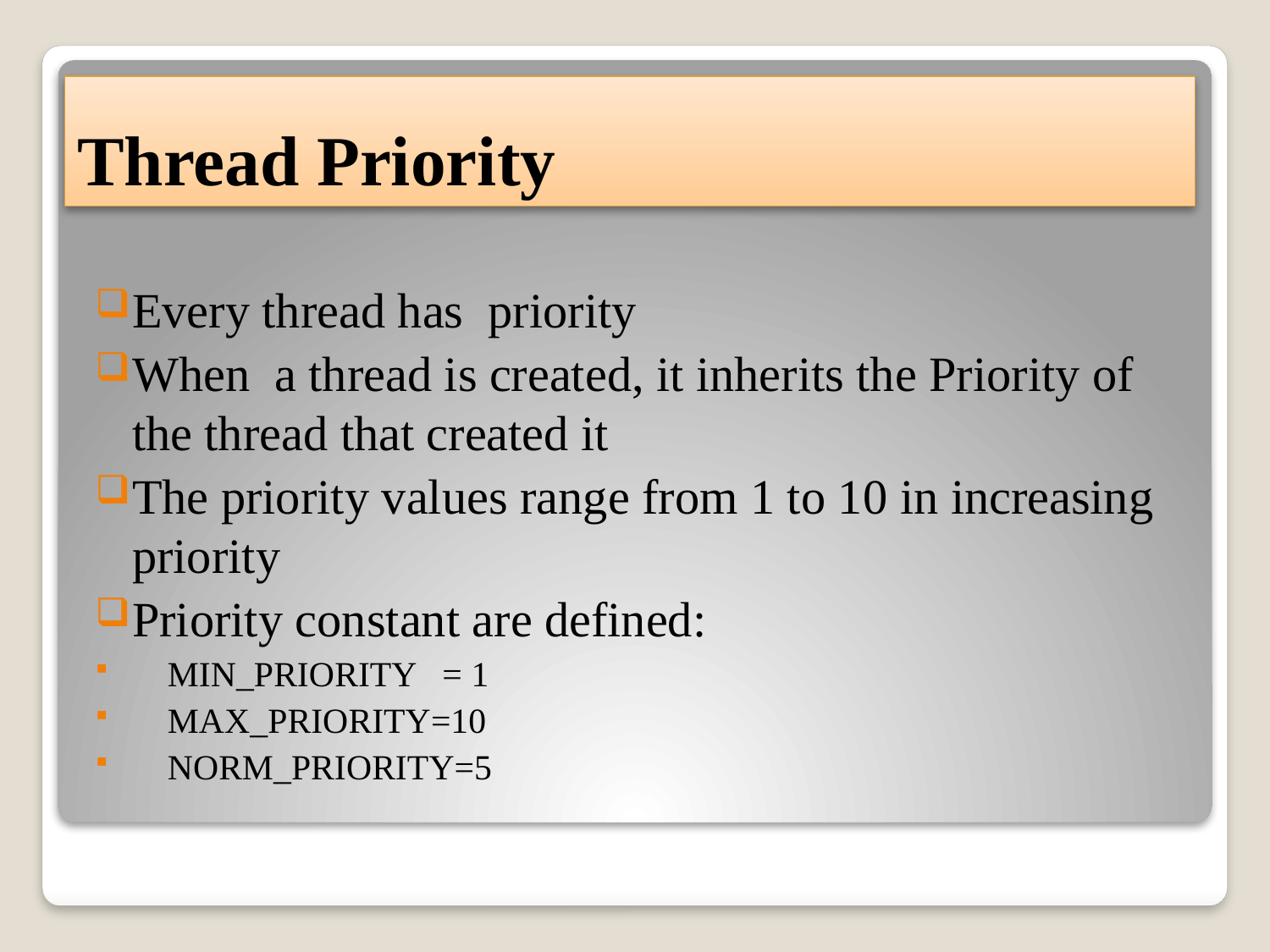

# Thread Priority
Every thread has  priority
When  a thread is created, it inherits the Priority of the thread that created it
The priority values range from 1 to 10 in increasing priority
Priority constant are defined:
    MIN_PRIORITY   = 1
    MAX_PRIORITY=10
    NORM_PRIORITY=5